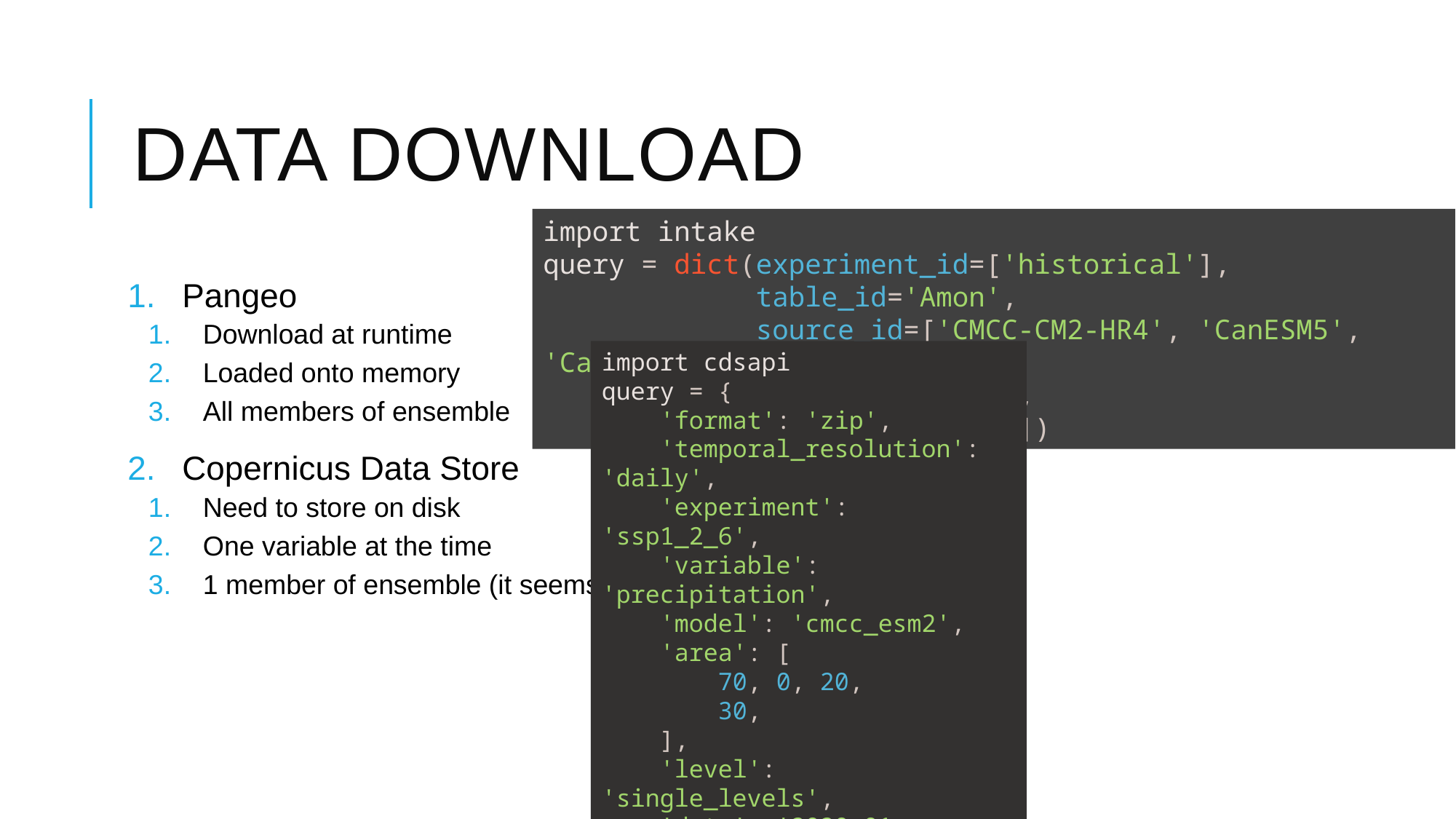

# Data download
import intake
query = dict(experiment_id=['historical'],
             table_id='Amon',
             source_id=['CMCC-CM2-HR4', 'CanESM5', 'CanESM5-CanOE', ],
             variable_id='pr',
             grid_label=['gn'])
Pangeo
Download at runtime
Loaded onto memory
All members of ensemble
Copernicus Data Store
Need to store on disk
One variable at the time
1 member of ensemble (it seems)

import cdsapi
query = {
    'format': 'zip',
    'temporal_resolution': 'daily',
    'experiment': 'ssp1_2_6',
    'variable': 'precipitation',
    'model': 'cmcc_esm2',
    'area': [
        70, 0, 20,
        30,
    ],
    'level': 'single_levels',
    'date': '2020-01-01/2025-12-31',
}